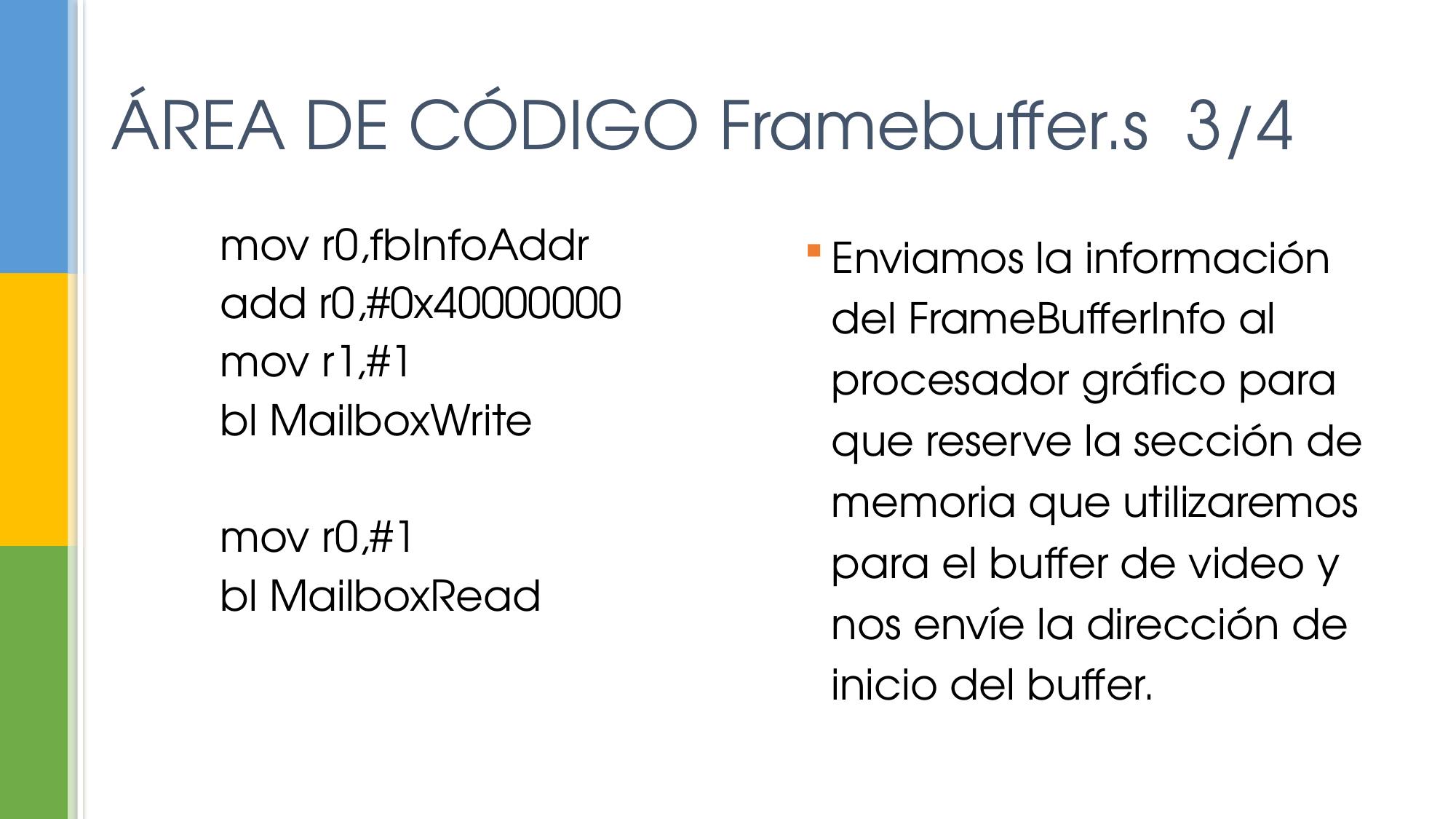

# ÁREA DE CÓDIGO Framebuffer.s  3/4
Enviamos la información del FrameBufferInfo al procesador gráfico para que reserve la sección de memoria que utilizaremos para el buffer de video y nos envíe la dirección de inicio del buffer.
	mov r0,fbInfoAddr
	add r0,#0x40000000
	mov r1,#1
	bl MailboxWrite

	mov r0,#1
	bl MailboxRead